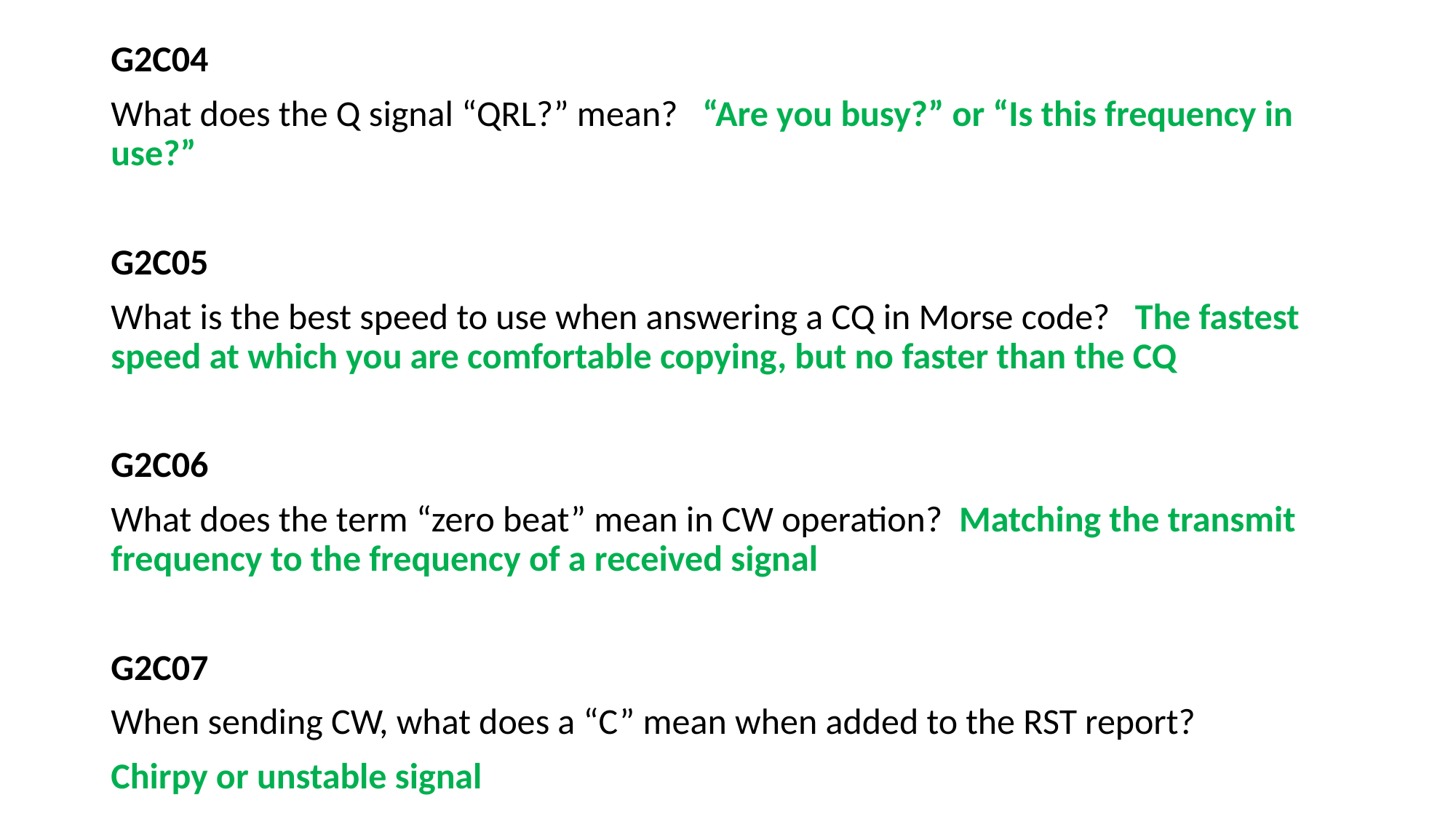

G2C04
What does the Q signal “QRL?” mean?   “Are you busy?” or “Is this frequency in use?”

G2C05
What is the best speed to use when answering a CQ in Morse code?   The fastest speed at which you are comfortable copying, but no faster than the CQ

G2C06
What does the term “zero beat” mean in CW operation?  Matching the transmit frequency to the frequency of a received signal

G2C07
When sending CW, what does a “C” mean when added to the RST report?
Chirpy or unstable signal